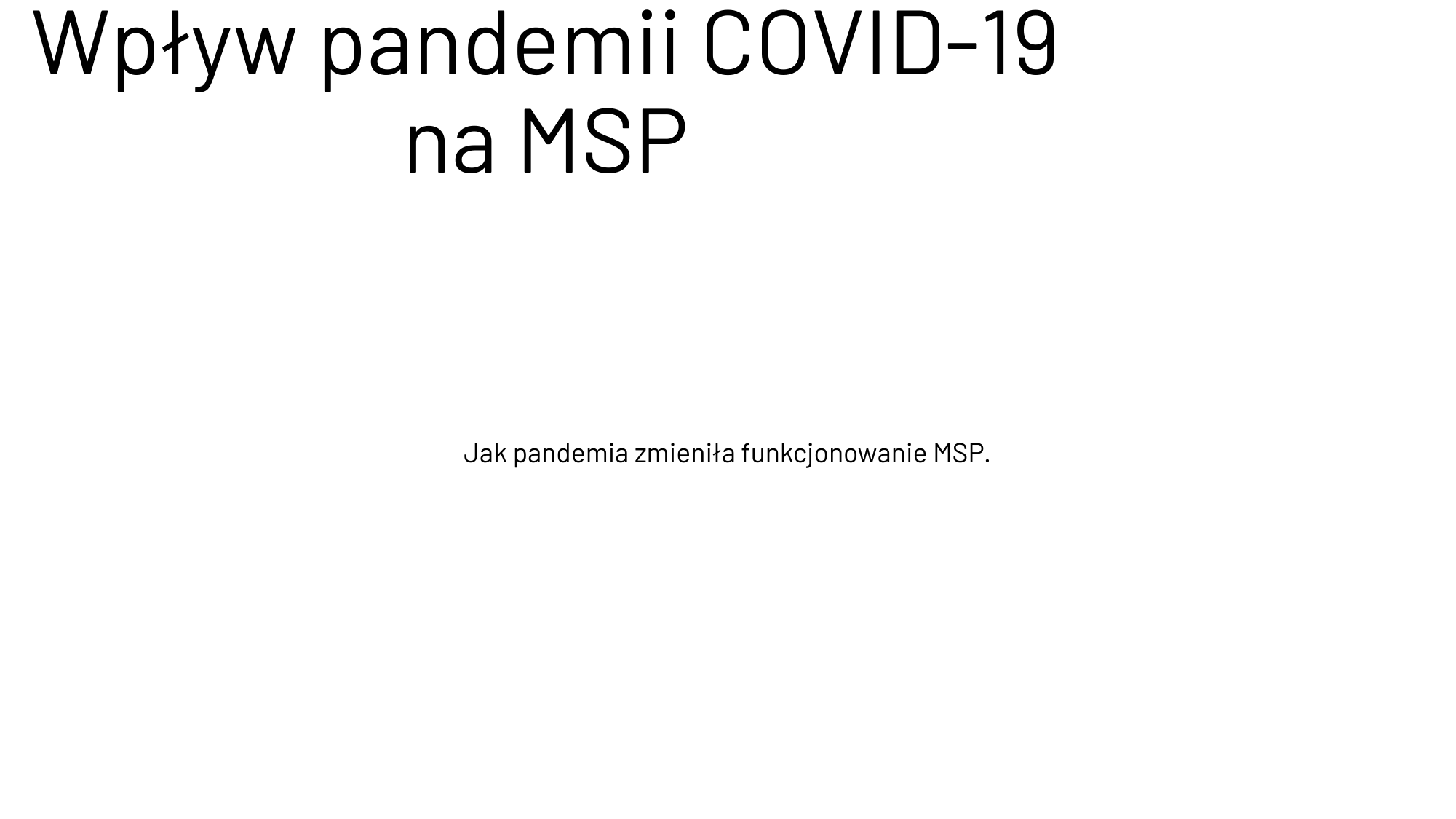

# Wpływ pandemii COVID-19 na MSP
Jak pandemia zmieniła funkcjonowanie MSP.